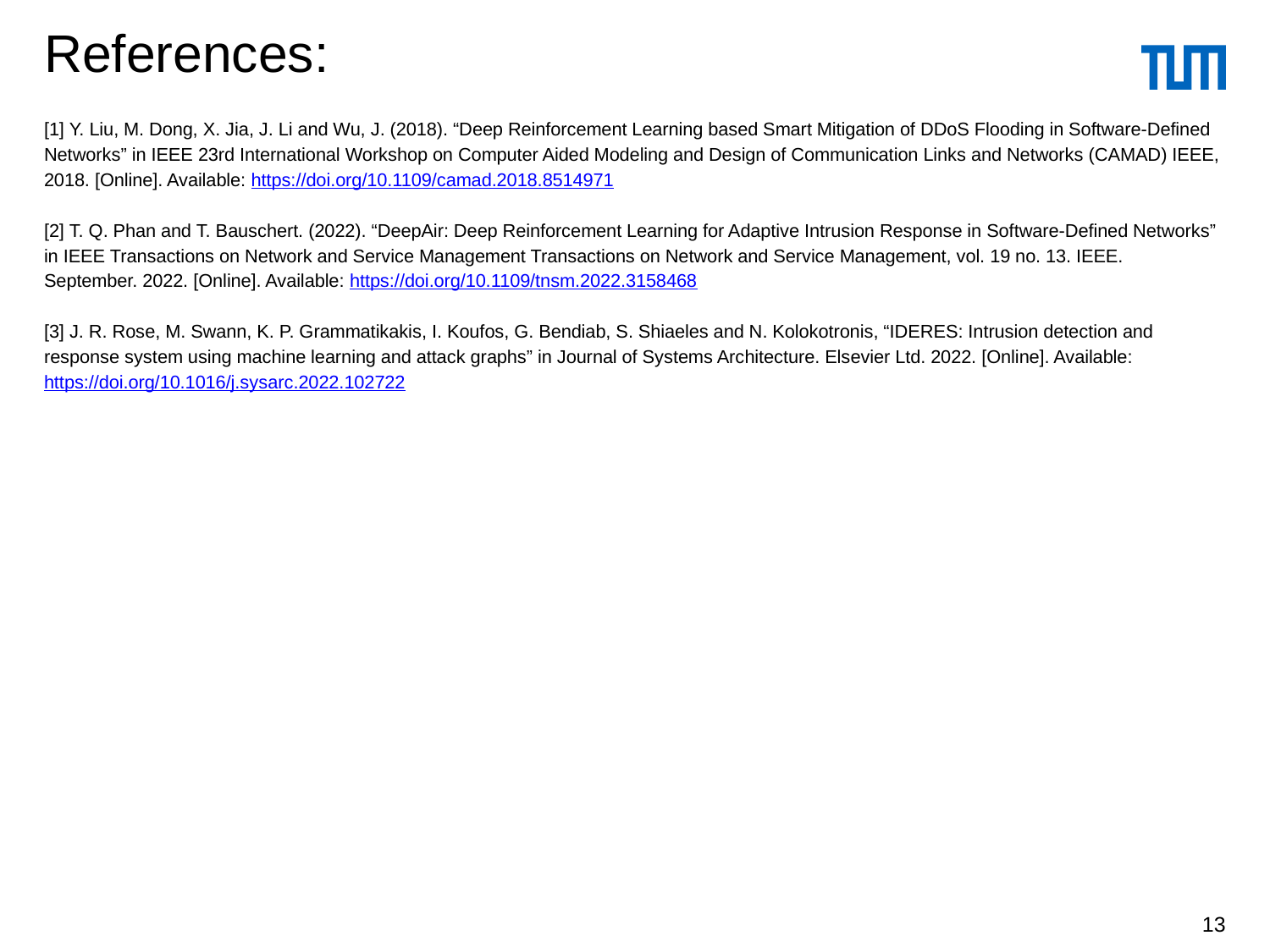

# References:
[1] Y. Liu, M. Dong, X. Jia, J. Li and Wu, J. (2018). “Deep Reinforcement Learning based Smart Mitigation of DDoS Flooding in Software-Defined Networks” in IEEE 23rd International Workshop on Computer Aided Modeling and Design of Communication Links and Networks (CAMAD) IEEE, 2018. [Online]. Available: https://doi.org/10.1109/camad.2018.8514971

[2] T. Q. Phan and T. Bauschert. (2022). “DeepAir: Deep Reinforcement Learning for Adaptive Intrusion Response in Software-Defined Networks” in IEEE Transactions on Network and Service Management Transactions on Network and Service Management, vol. 19 no. 13. IEEE. September. 2022. [Online]. Available: https://doi.org/10.1109/tnsm.2022.3158468

[3] J. R. Rose, M. Swann, K. P. Grammatikakis, I. Koufos, G. Bendiab, S. Shiaeles and N. Kolokotronis, “IDERES: Intrusion detection and response system using machine learning and attack graphs” in Journal of Systems Architecture. Elsevier Ltd. 2022. [Online]. Available: https://doi.org/10.1016/j.sysarc.2022.102722

13